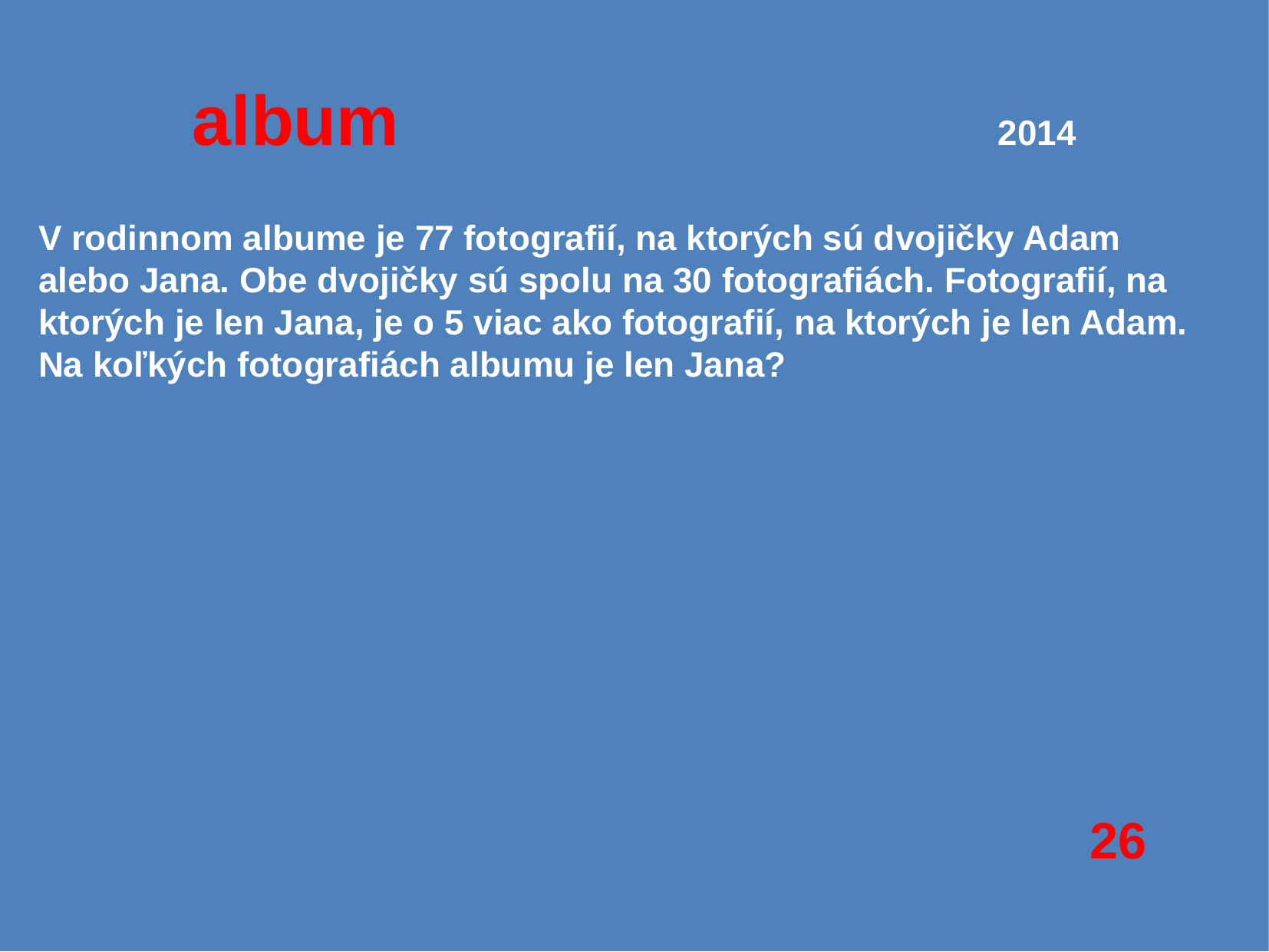

# album 						2014
V rodinnom albume je 77 fotografií, na ktorých sú dvojičky Adam alebo Jana. Obe dvojičky sú spolu na 30 fotografiách. Fotografií, na ktorých je len Jana, je o 5 viac ako fotografií, na ktorých je len Adam. Na koľkých fotografiách albumu je len Jana?
26